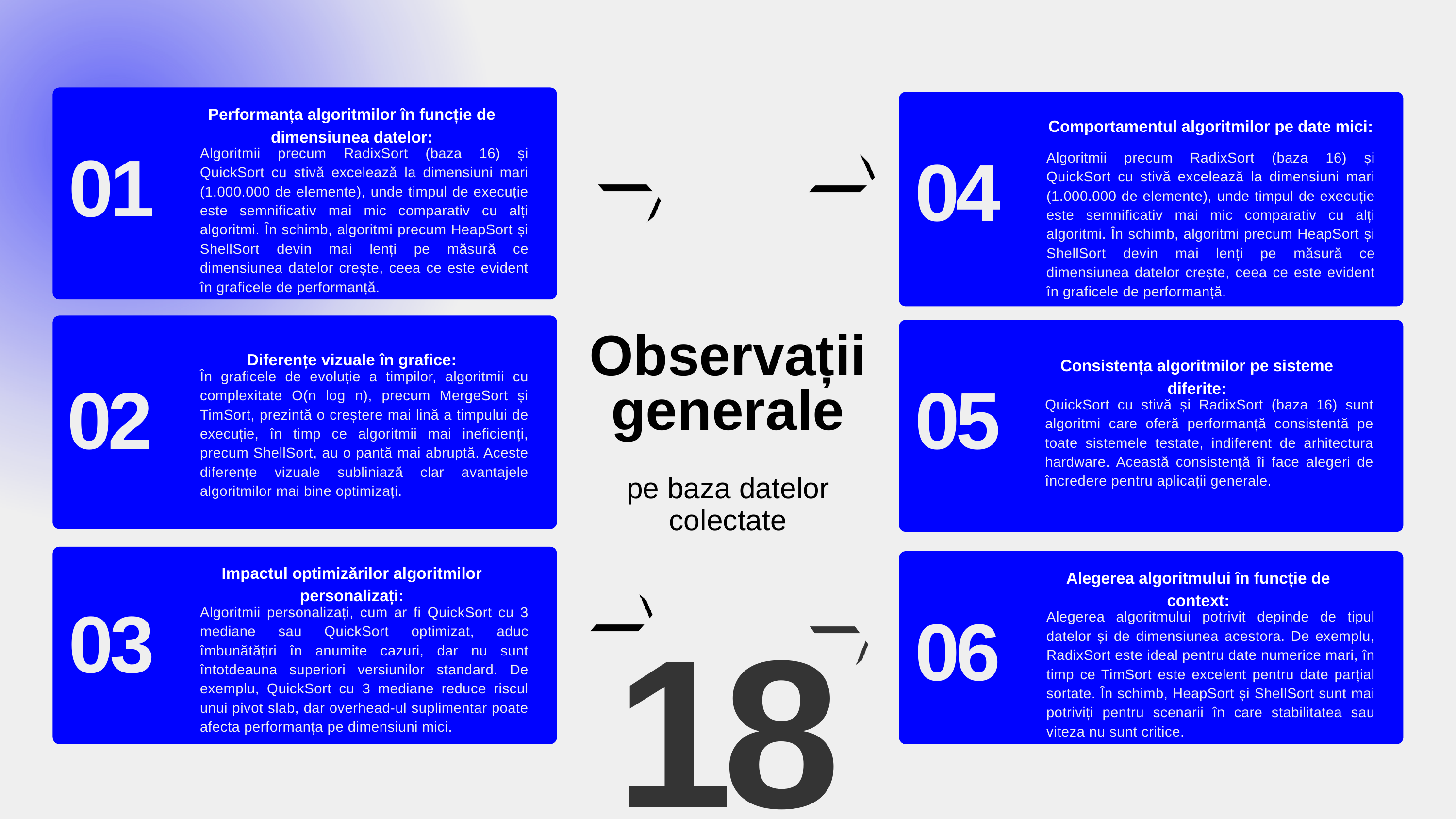

Performanța algoritmilor în funcție de dimensiunea datelor:
Algoritmii precum RadixSort (baza 16) și QuickSort cu stivă excelează la dimensiuni mari (1.000.000 de elemente), unde timpul de execuție este semnificativ mai mic comparativ cu alți algoritmi. În schimb, algoritmi precum HeapSort și ShellSort devin mai lenți pe măsură ce dimensiunea datelor crește, ceea ce este evident în graficele de performanță.
01

Comportamentul algoritmilor pe date mici:
Lorem ipsum dolor sit amet, consectetur adipiscing elit, sed do eiusmod tempor incididunt ut labore et dolore magna aliqua. Ut enim ad minim veniam, quis nostrud exercitation ullamco laboris nisi ut aliquip ex ea commodo consequat.
Algoritmii precum RadixSort (baza 16) și QuickSort cu stivă excelează la dimensiuni mari (1.000.000 de elemente), unde timpul de execuție este semnificativ mai mic comparativ cu alți algoritmi. În schimb, algoritmi precum HeapSort și ShellSort devin mai lenți pe măsură ce dimensiunea datelor crește, ceea ce este evident în graficele de performanță.
04

Consistența algoritmilor pe sisteme diferite:
Lorem ipsum dolor sit amet, consectetur adipiscing elit, sed do eiusmod tempor incididunt ut labore et dolore magna aliqua. Ut enim ad minim veniam, quis nostrud exercitation ullamco laboris nisi ut aliquip ex ea commodo consequat.
05
QuickSort cu stivă și RadixSort (baza 16) sunt algoritmi care oferă performanță consistentă pe toate sistemele testate, indiferent de arhitectura hardware. Această consistență îi face alegeri de încredere pentru aplicații generale.
Observații
generale
Diferențe vizuale în grafice:
În graficele de evoluție a timpilor, algoritmii cu complexitate O(n log n), precum MergeSort și TimSort, prezintă o creștere mai lină a timpului de execuție, în timp ce algoritmii mai ineficienți, precum ShellSort, au o pantă mai abruptă. Aceste diferențe vizuale subliniază clar avantajele algoritmilor mai bine optimizați.
02
pe baza datelor colectate

Alegerea algoritmului în funcție de context:
Alegerea algoritmului potrivit depinde de tipul datelor și de dimensiunea acestora. De exemplu, RadixSort este ideal pentru date numerice mari, în timp ce TimSort este excelent pentru date parțial sortate. În schimb, HeapSort și ShellSort sunt mai potriviți pentru scenarii în care stabilitatea sau viteza nu sunt critice.
06
Impactul optimizărilor algoritmilor personalizați:
Lorem ipsum dolor sit amet, consectetur adipiscing elit, sed do eiusmod tempor incididunt ut labore et dolore magna aliqua. Ut enim ad minim veniam, quis nostrud exercitation ullamco laboris nisi ut aliquip ex ea commodo consequat.
Lorem ipsum dolor sit amet, consectetur adipiscing elit, sed do eiusmod tempor incididunt ut labore et dolore magna aliqua. Ut enim ad minim veniam, quis nostrud exercitation ullamco laboris nisi ut aliquip ex ea commodo consequat.
Lorem ipsum dolor sit amet, consectetur adipiscing elit, sed do eiusmod tempor incididunt ut labore et dolore magna aliqua. Ut enim ad minim veniam, quis nostrud exercitation ullamco laboris nisi ut aliquip ex ea commodo consequat.
03
Algoritmii personalizați, cum ar fi QuickSort cu 3 mediane sau QuickSort optimizat, aduc îmbunătățiri în anumite cazuri, dar nu sunt întotdeauna superiori versiunilor standard. De exemplu, QuickSort cu 3 mediane reduce riscul unui pivot slab, dar overhead-ul suplimentar poate afecta performanța pe dimensiuni mici.

03
18